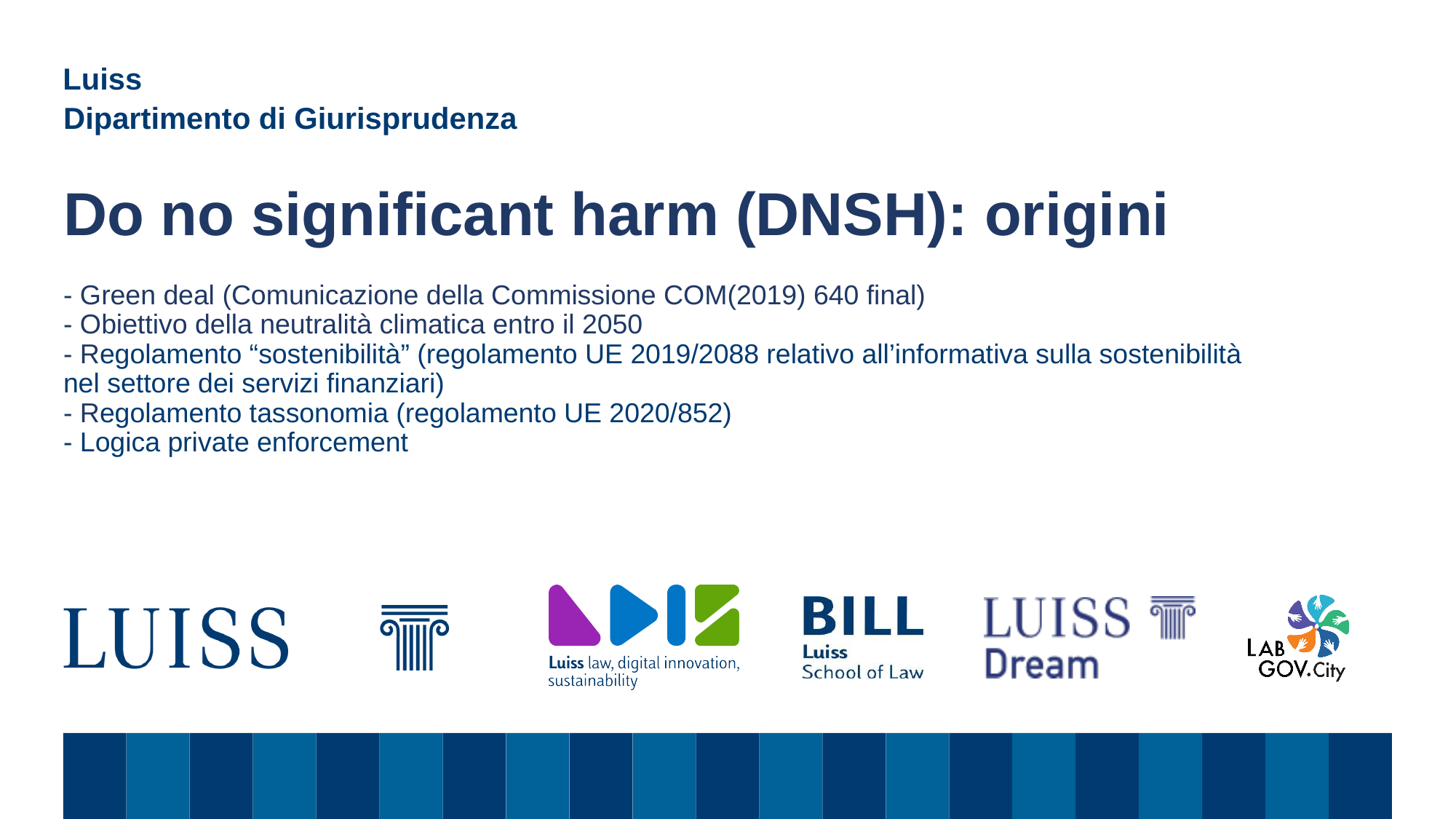

Dipartimento di Giurisprudenza
# Do no significant harm (DNSH): origini - Green deal (Comunicazione della Commissione COM(2019) 640 final) - Obiettivo della neutralità climatica entro il 2050 - Regolamento “sostenibilità” (regolamento UE 2019/2088 relativo all’informativa sulla sostenibilità nel settore dei servizi finanziari) - Regolamento tassonomia (regolamento UE 2020/852) - Logica private enforcement